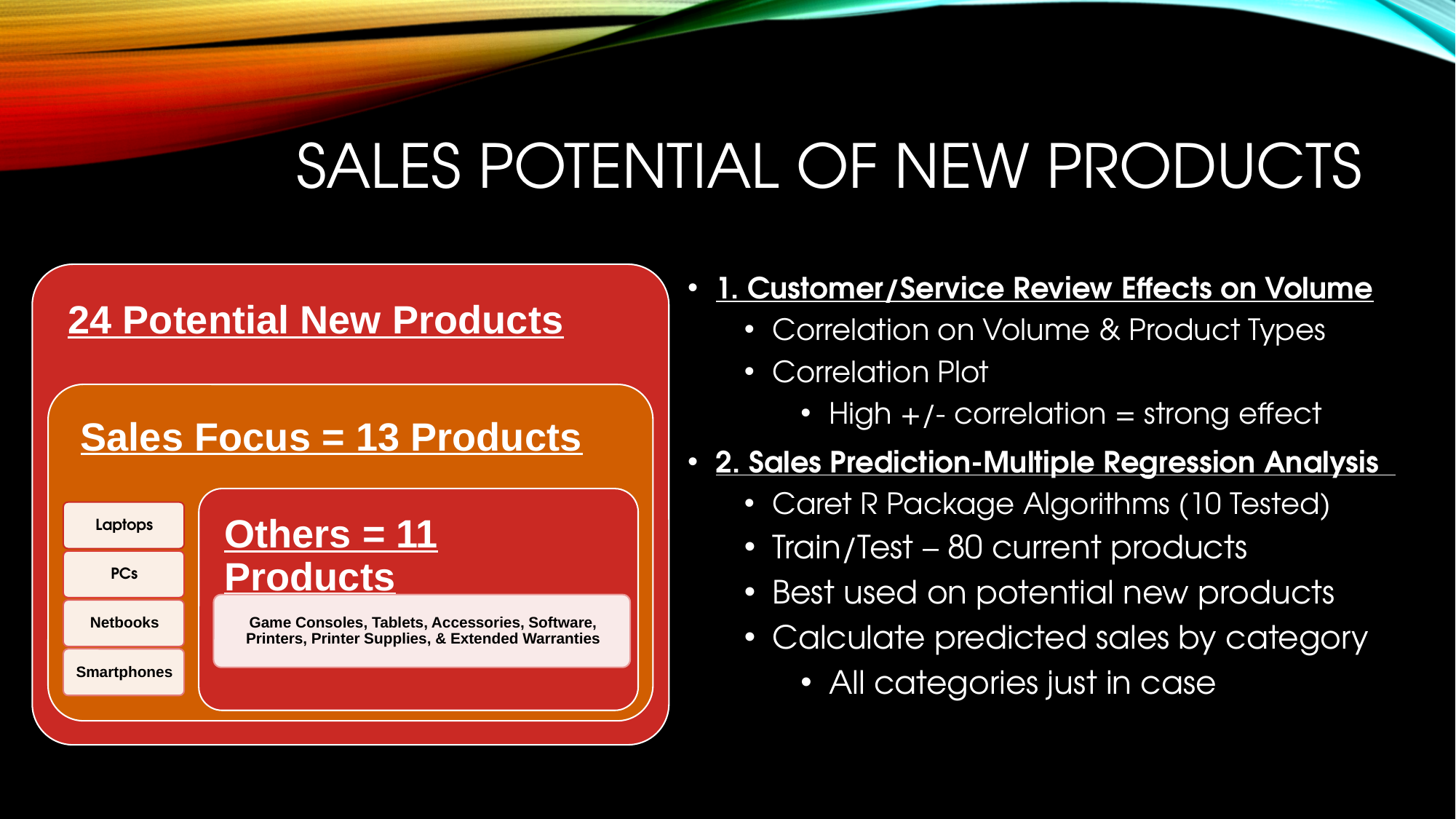

Sales Potential of New Products
24 Potential New Products
Sales Focus = 13 Products
Laptops
PCs
Netbooks
Smartphones
Others = 11 Products
Game Consoles, Tablets, Accessories, Software, Printers, Printer Supplies, & Extended Warranties
1. Customer/Service Review Effects on Volume
Correlation on Volume & Product Types
Correlation Plot
High +/- correlation = strong effect
2. Sales Prediction-Multiple Regression Analysis
Caret R Package Algorithms (10 Tested)
Train/Test – 80 current products
Best used on potential new products
Calculate predicted sales by category
All categories just in case